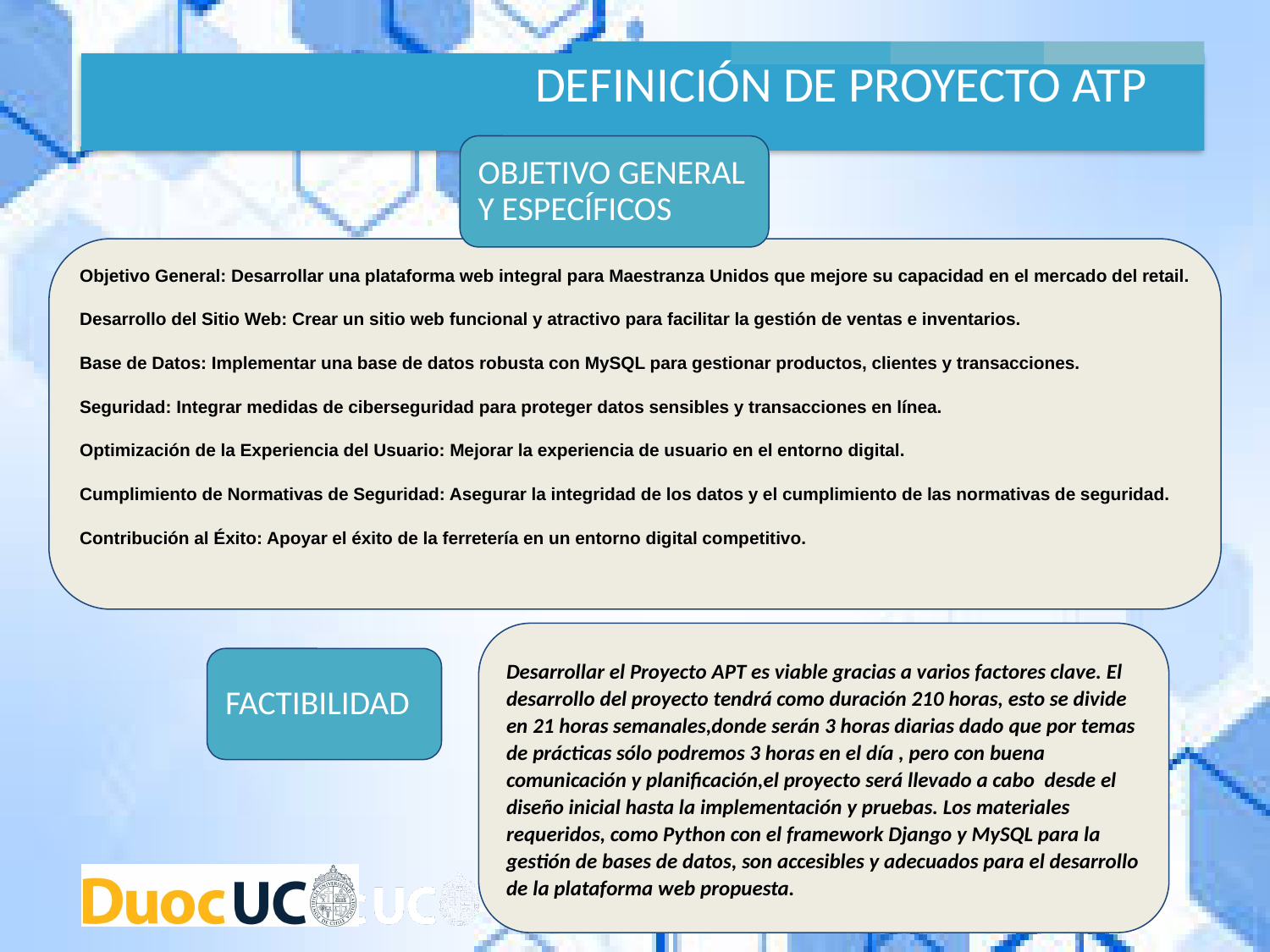

DEFINICIÓN DE PROYECTO ATP

OBJETIVO GENERAL Y ESPECÍFICOS
Objetivo General: Desarrollar una plataforma web integral para Maestranza Unidos que mejore su capacidad en el mercado del retail.
Desarrollo del Sitio Web: Crear un sitio web funcional y atractivo para facilitar la gestión de ventas e inventarios.
Base de Datos: Implementar una base de datos robusta con MySQL para gestionar productos, clientes y transacciones.
Seguridad: Integrar medidas de ciberseguridad para proteger datos sensibles y transacciones en línea.
Optimización de la Experiencia del Usuario: Mejorar la experiencia de usuario en el entorno digital.
Cumplimiento de Normativas de Seguridad: Asegurar la integridad de los datos y el cumplimiento de las normativas de seguridad.
Contribución al Éxito: Apoyar el éxito de la ferretería en un entorno digital competitivo.

Desarrollar el Proyecto APT es viable gracias a varios factores clave. El desarrollo del proyecto tendrá como duración 210 horas, esto se divide en 21 horas semanales,donde serán 3 horas diarias dado que por temas de prácticas sólo podremos 3 horas en el día , pero con buena comunicación y planificación,el proyecto será llevado a cabo  desde el diseño inicial hasta la implementación y pruebas. Los materiales requeridos, como Python con el framework Django y MySQL para la gestión de bases de datos, son accesibles y adecuados para el desarrollo de la plataforma web propuesta.
FACTIBILIDAD